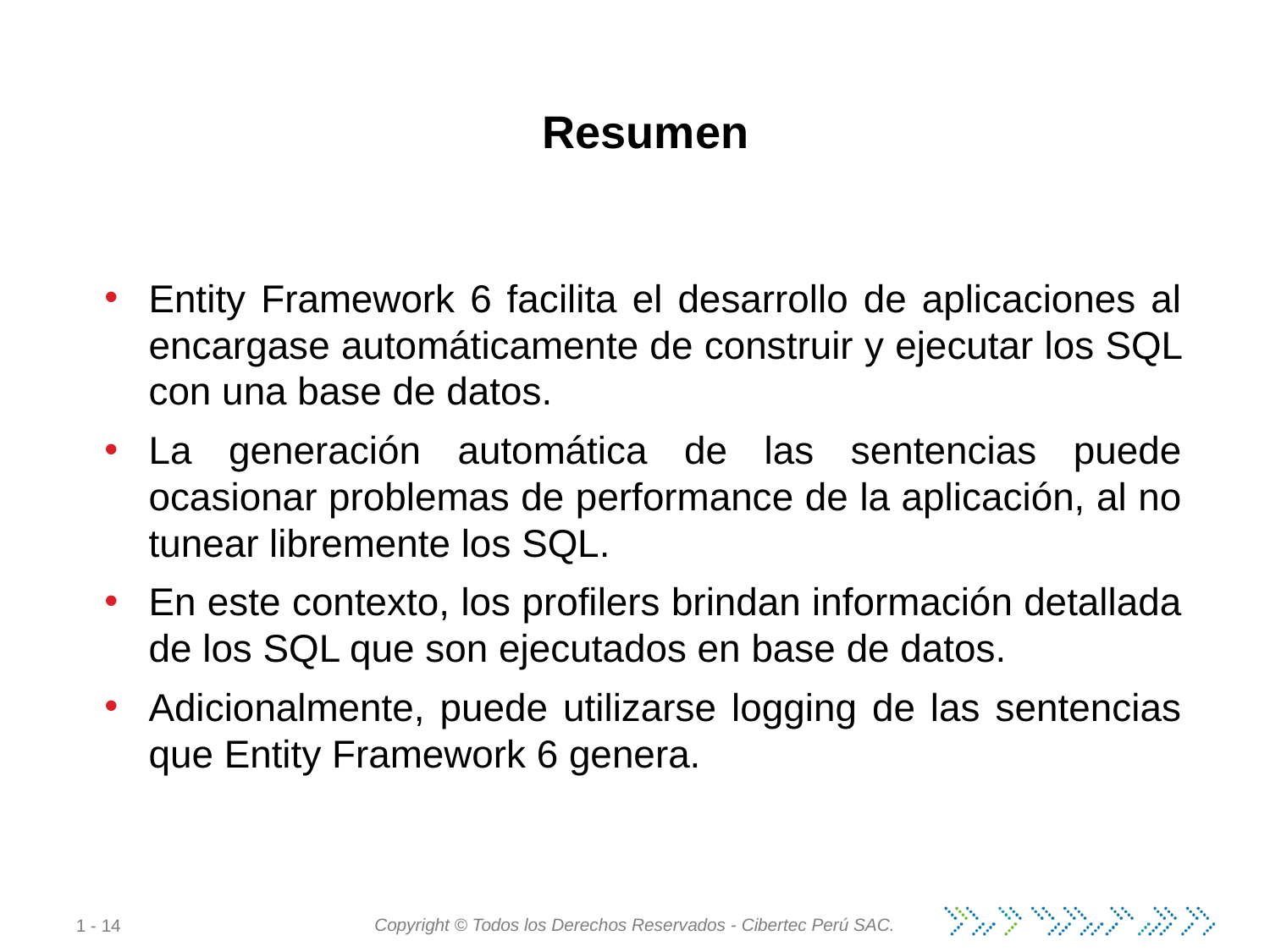

# Resumen
Entity Framework 6 facilita el desarrollo de aplicaciones al encargase automáticamente de construir y ejecutar los SQL con una base de datos.
La generación automática de las sentencias puede ocasionar problemas de performance de la aplicación, al no tunear libremente los SQL.
En este contexto, los profilers brindan información detallada de los SQL que son ejecutados en base de datos.
Adicionalmente, puede utilizarse logging de las sentencias que Entity Framework 6 genera.